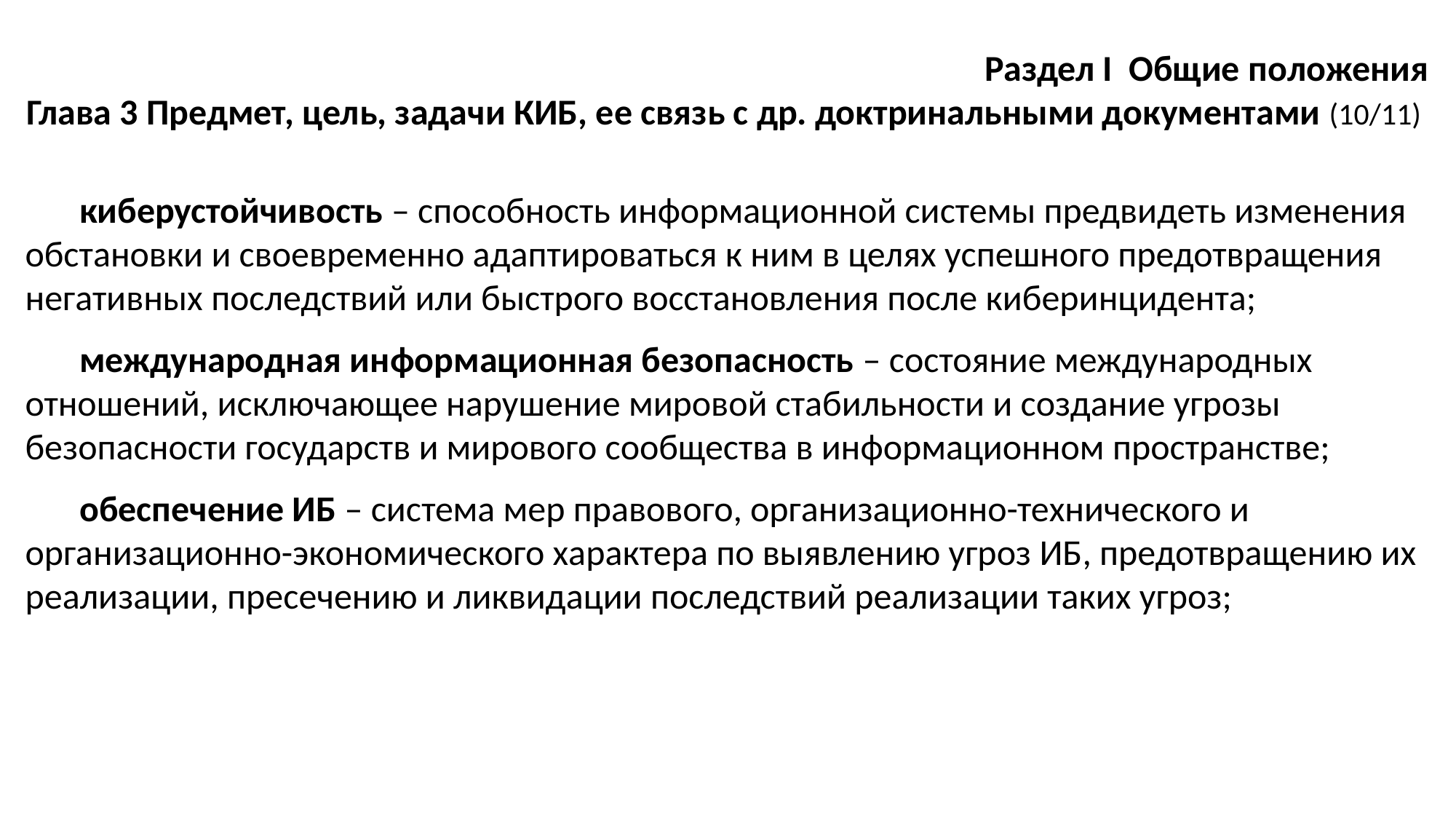

Раздел I  Общие положения
Глава 3 Предмет, цель, задачи КИБ, ее связь с др. доктринальными документами (10/11)

киберустойчивость – способность информационной системы предвидеть изменения обстановки и своевременно адаптироваться к ним в целях успешного предотвращения негативных последствий или быстрого восстановления после киберинцидента;
международная информационная безопасность – состояние международных отношений, исключающее нарушение мировой стабильности и создание угрозы безопасности государств и мирового сообщества в информационном пространстве;
обеспечение ИБ – система мер правового, организационно-технического и организационно-экономического характера по выявлению угроз ИБ, предотвращению их реализации, пресечению и ликвидации последствий реализации таких угроз;